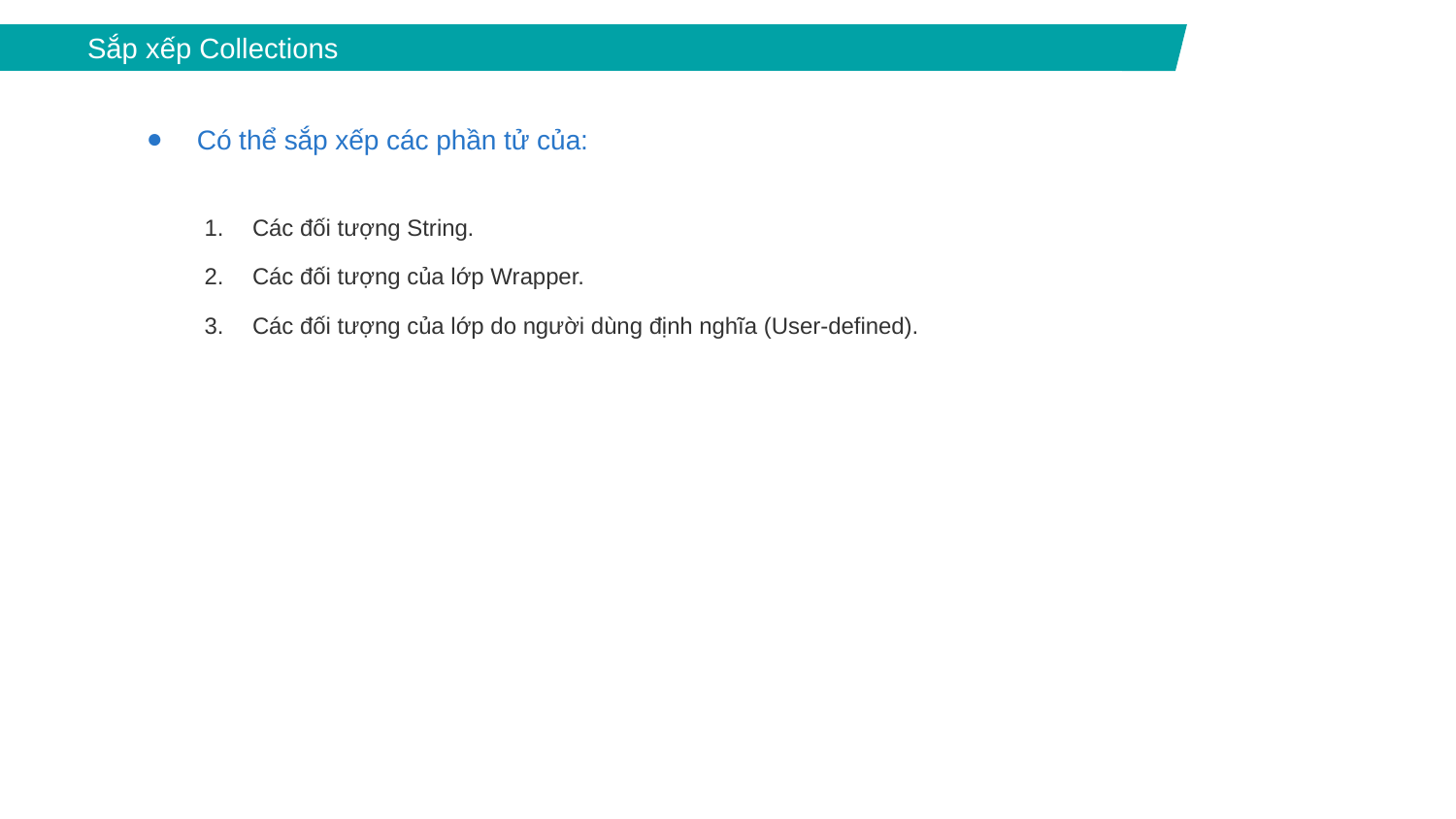

Sắp xếp Collections

Có thể sắp xếp các phần tử của:
Các đối tượng String.
Các đối tượng của lớp Wrapper.
Các đối tượng của lớp do người dùng định nghĩa (User-defined).